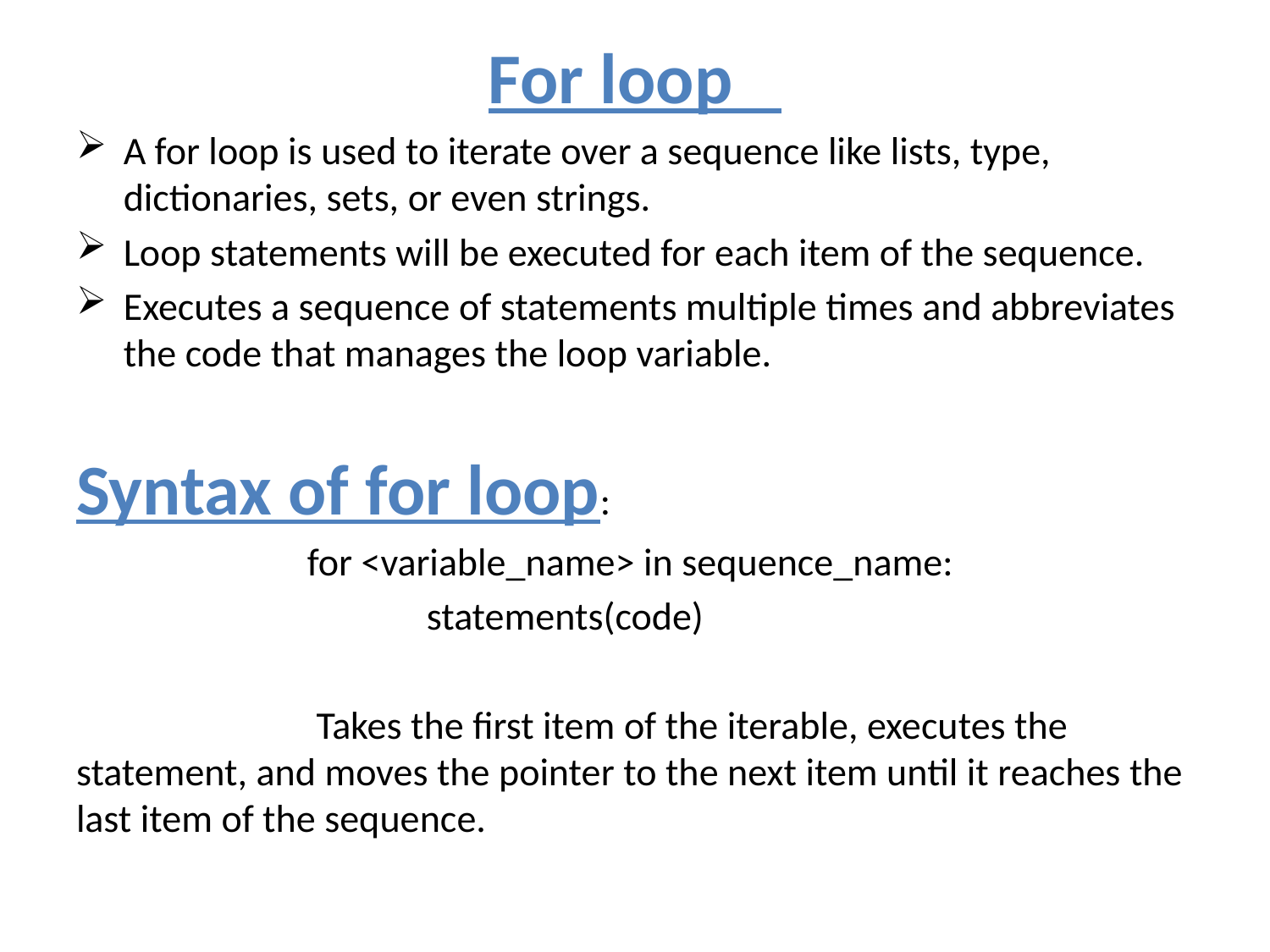

For loop
A for loop is used to iterate over a sequence like lists, type, dictionaries, sets, or even strings.
Loop statements will be executed for each item of the sequence.
Executes a sequence of statements multiple times and abbreviates the code that manages the loop variable.

Syntax of for loop:
                          for <variable_name> in sequence_name:
                              	statements(code)

                           Takes the first item of the iterable, executes the statement, and moves the pointer to the next item until it reaches the last item of the sequence.